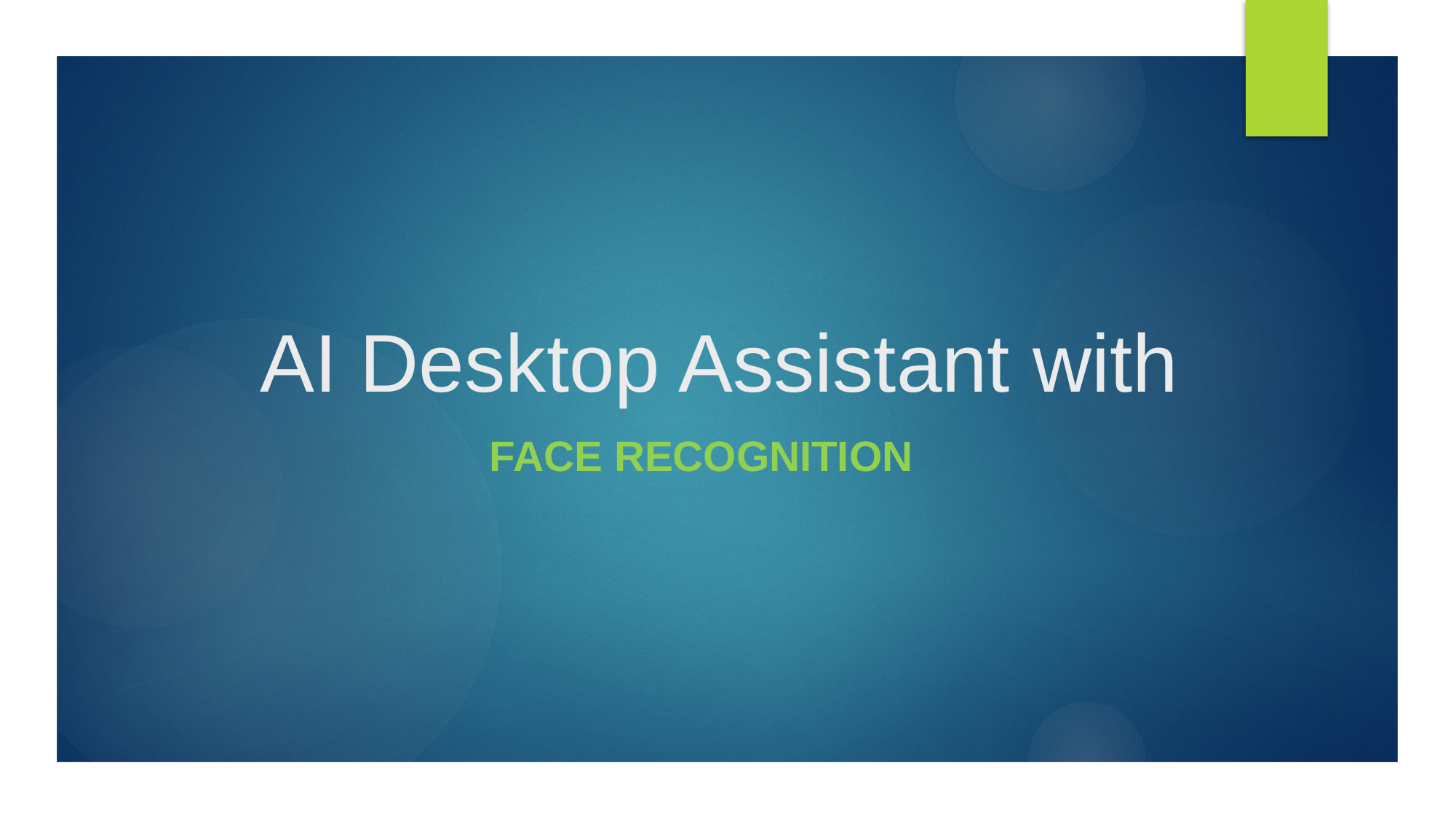

# AI Desktop Assistant with
Face Recognition